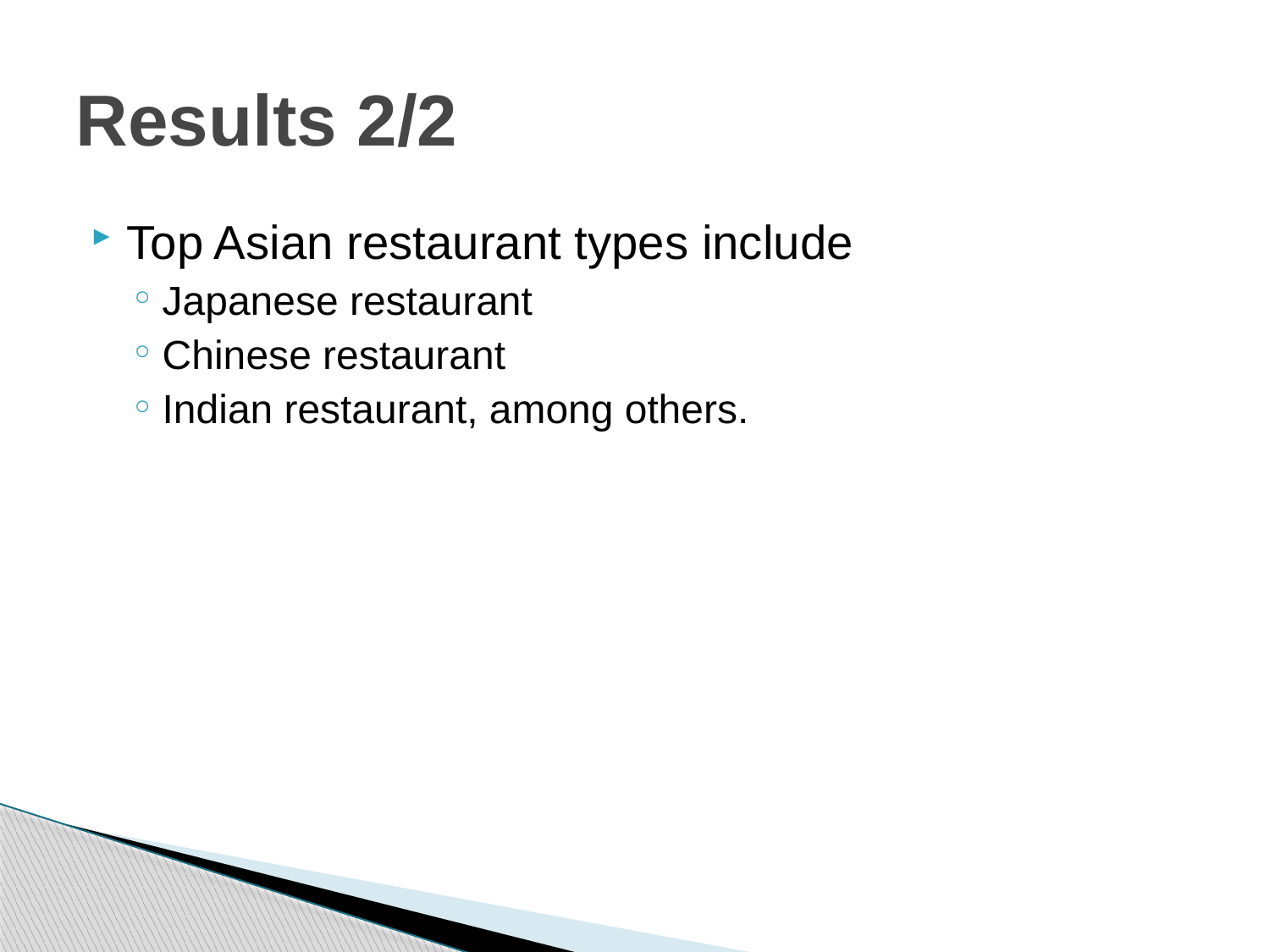

# Results 2/2
Top Asian restaurant types include
Japanese restaurant
Chinese restaurant
Indian restaurant, among others.